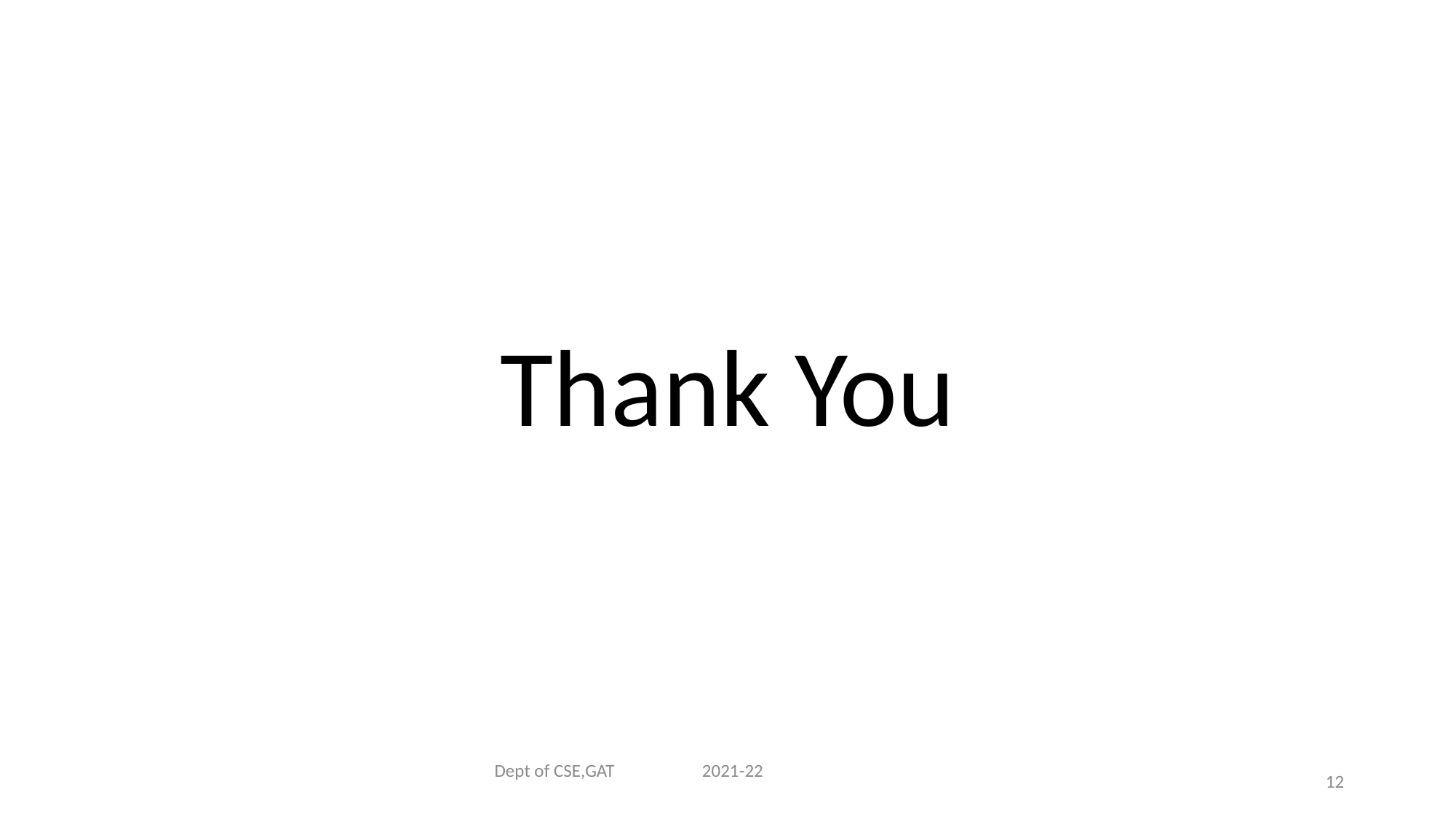

Thank You
Dept of CSE,GAT                     2021-22
12